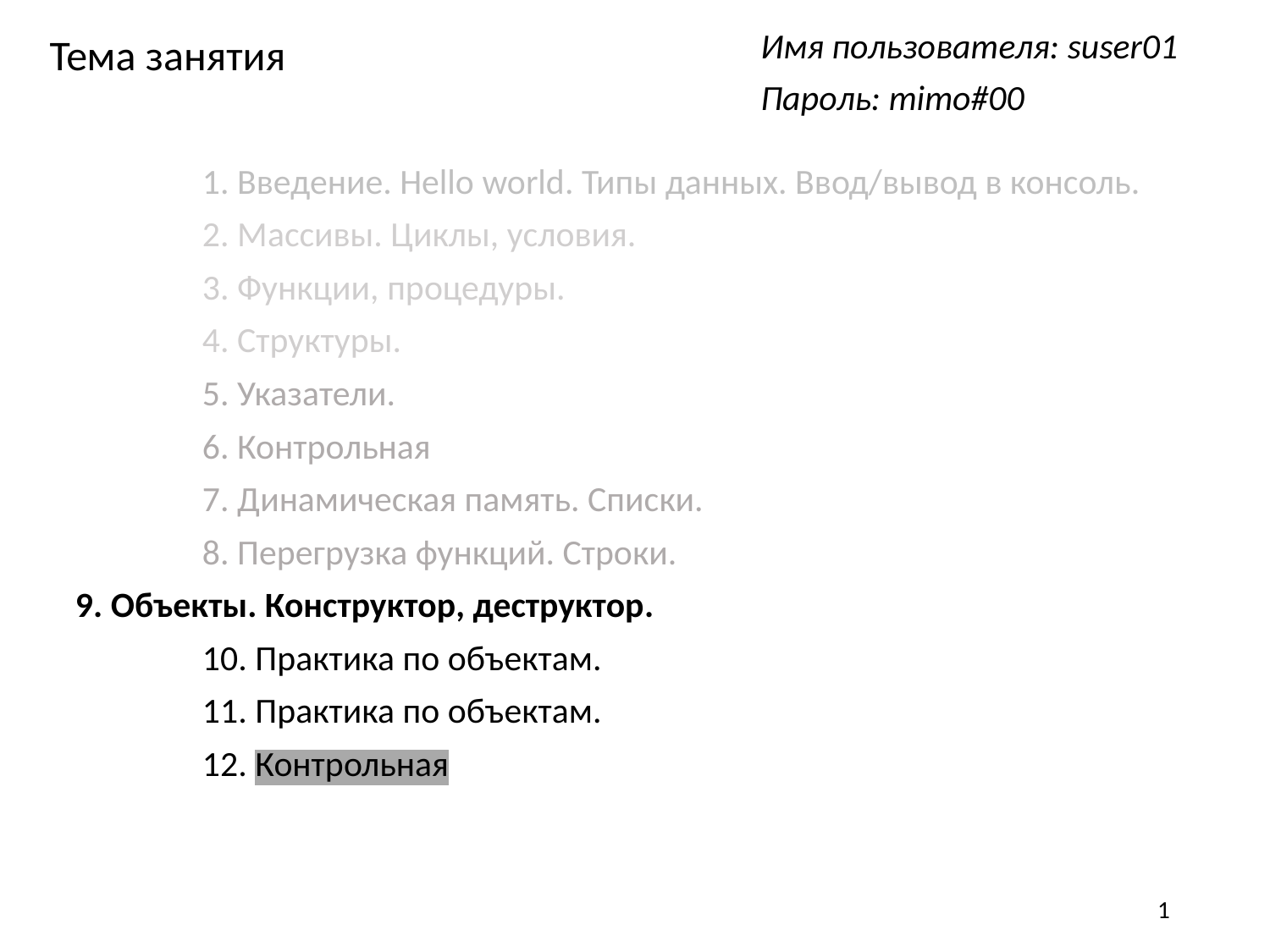

Тема занятия
Имя пользователя: suser01
Пароль: mimo#00

	1. Введение. Hello world. Типы данных. Ввод/вывод в консоль.
	2. Массивы. Циклы, условия.
	3. Функции, процедуры.
	4. Структуры.
5. Указатели.
	6. Контрольная
	7. Динамическая память. Списки.
	8. Перегрузка функций. Строки.
9. Объекты. Конструктор, деструктор.
	10. Практика по объектам.
	11. Практика по объектам.
	12. Контрольная

1